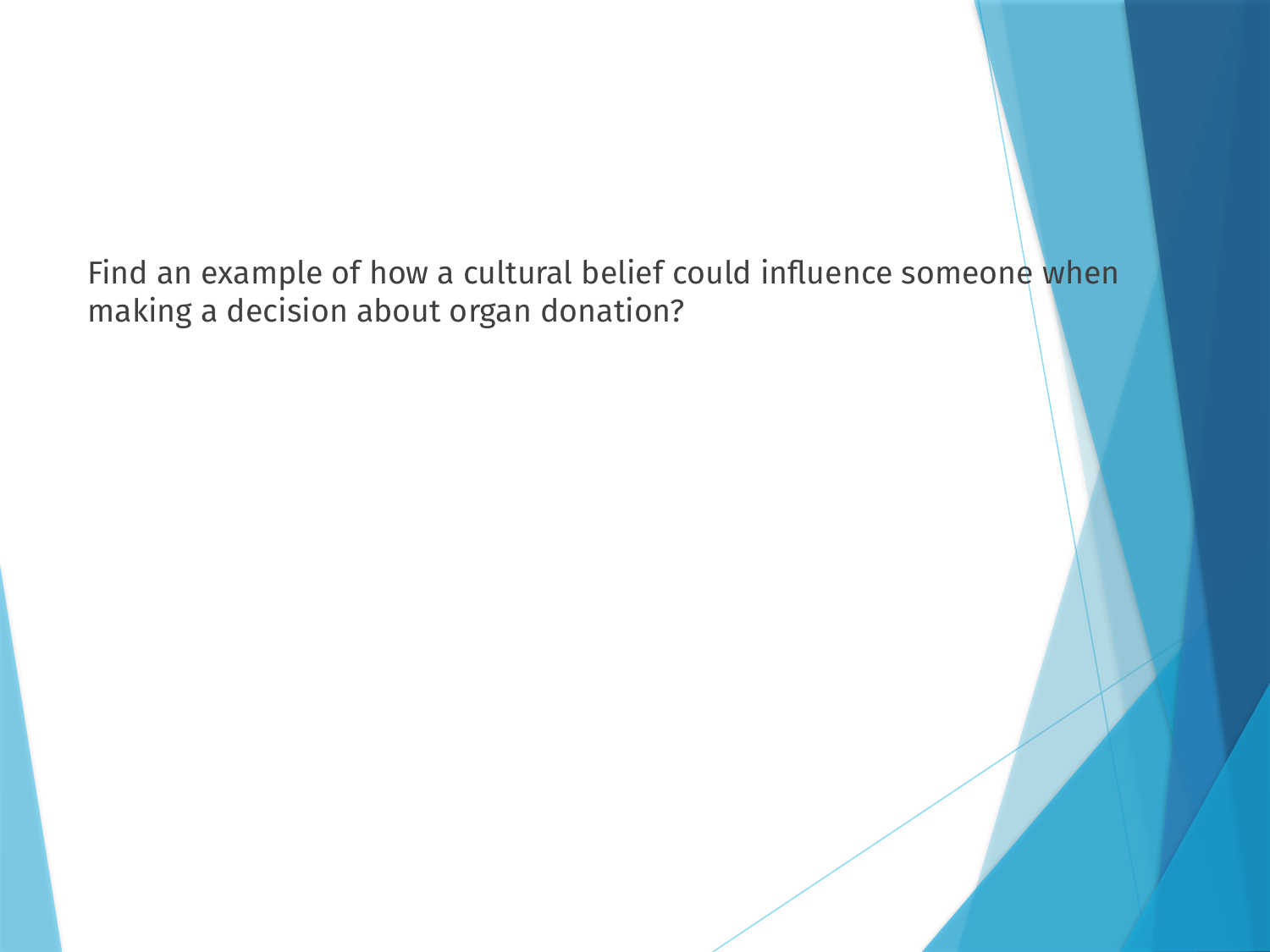

Find an example of how a cultural belief could influence someone when making a decision about organ donation?